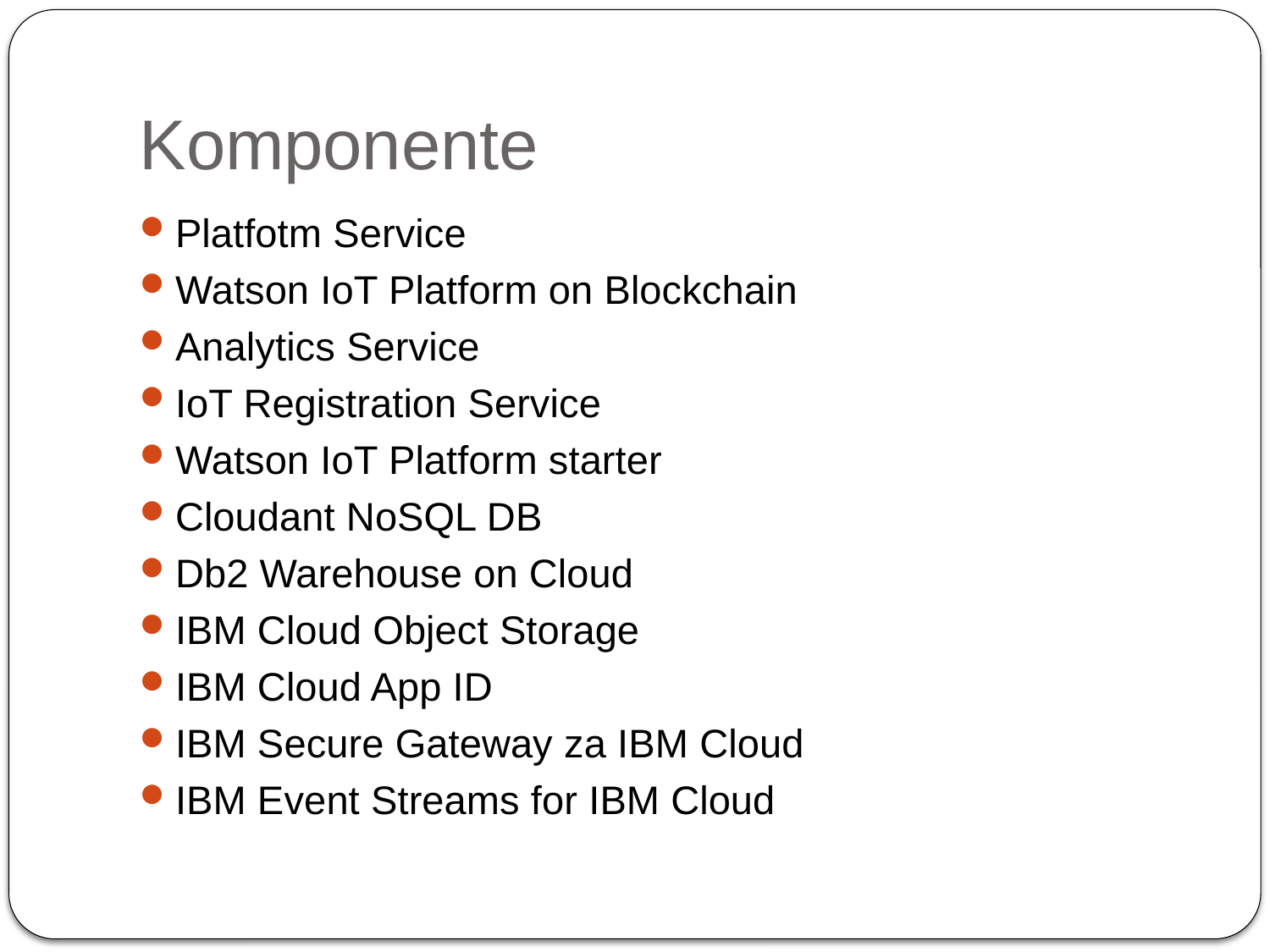

# Komponente
Platfotm Service
Watson IoT Platform on Blockchain
Analytics Service
IoT Registration Service
Watson IoT Platform starter
Cloudant NoSQL DB
Db2 Warehouse on Cloud
IBM Cloud Object Storage
IBM Cloud App ID
IBM Secure Gateway za IBM Cloud
IBM Event Streams for IBM Cloud